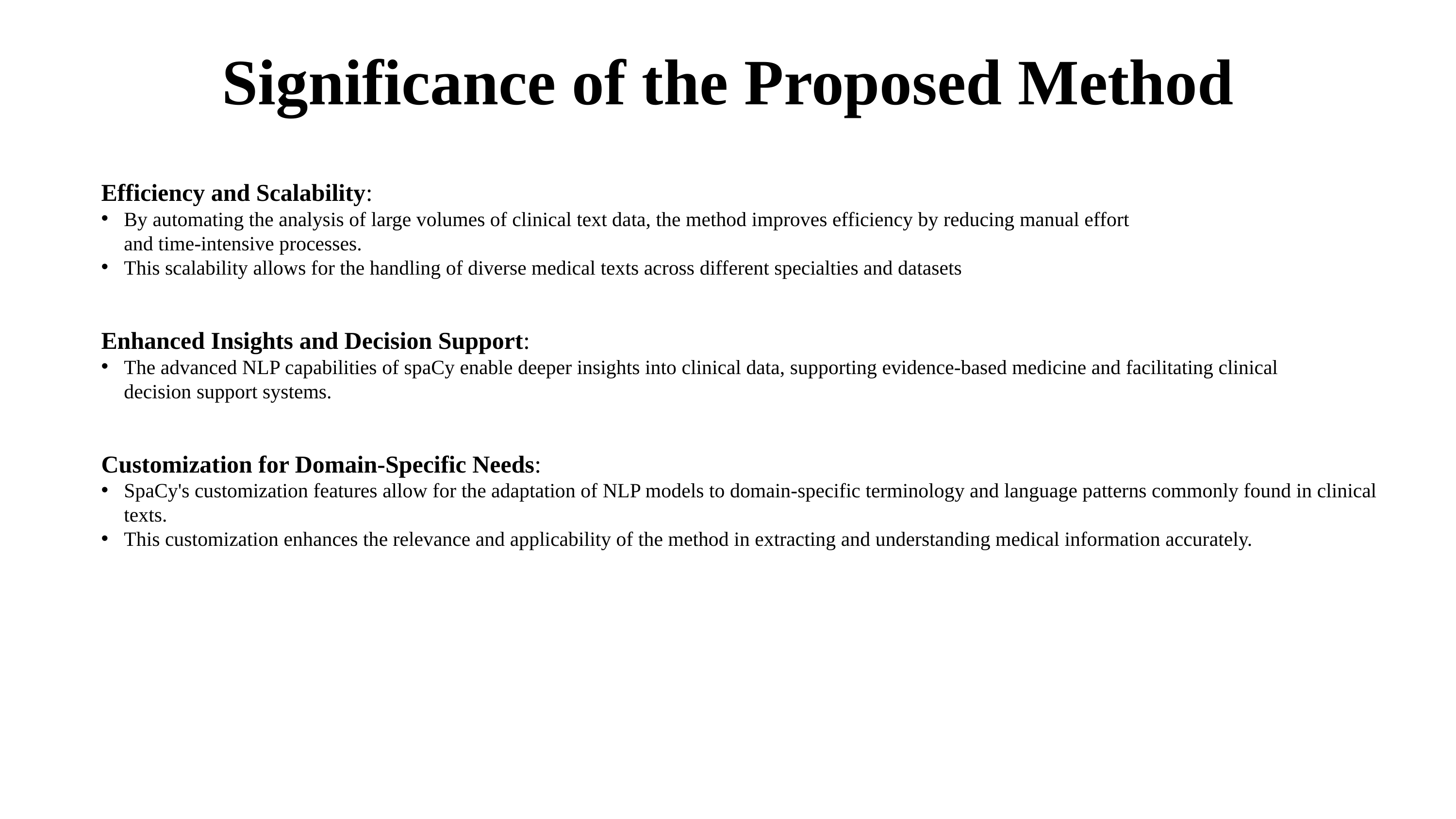

Significance of the Proposed Method
Efficiency and Scalability:
By automating the analysis of large volumes of clinical text data, the method improves efficiency by reducing manual effort and time-intensive processes.
This scalability allows for the handling of diverse medical texts across different specialties and datasets
Enhanced Insights and Decision Support:
The advanced NLP capabilities of spaCy enable deeper insights into clinical data, supporting evidence-based medicine and facilitating clinical decision support systems.
Customization for Domain-Specific Needs:
SpaCy's customization features allow for the adaptation of NLP models to domain-specific terminology and language patterns commonly found in clinical texts.
This customization enhances the relevance and applicability of the method in extracting and understanding medical information accurately.